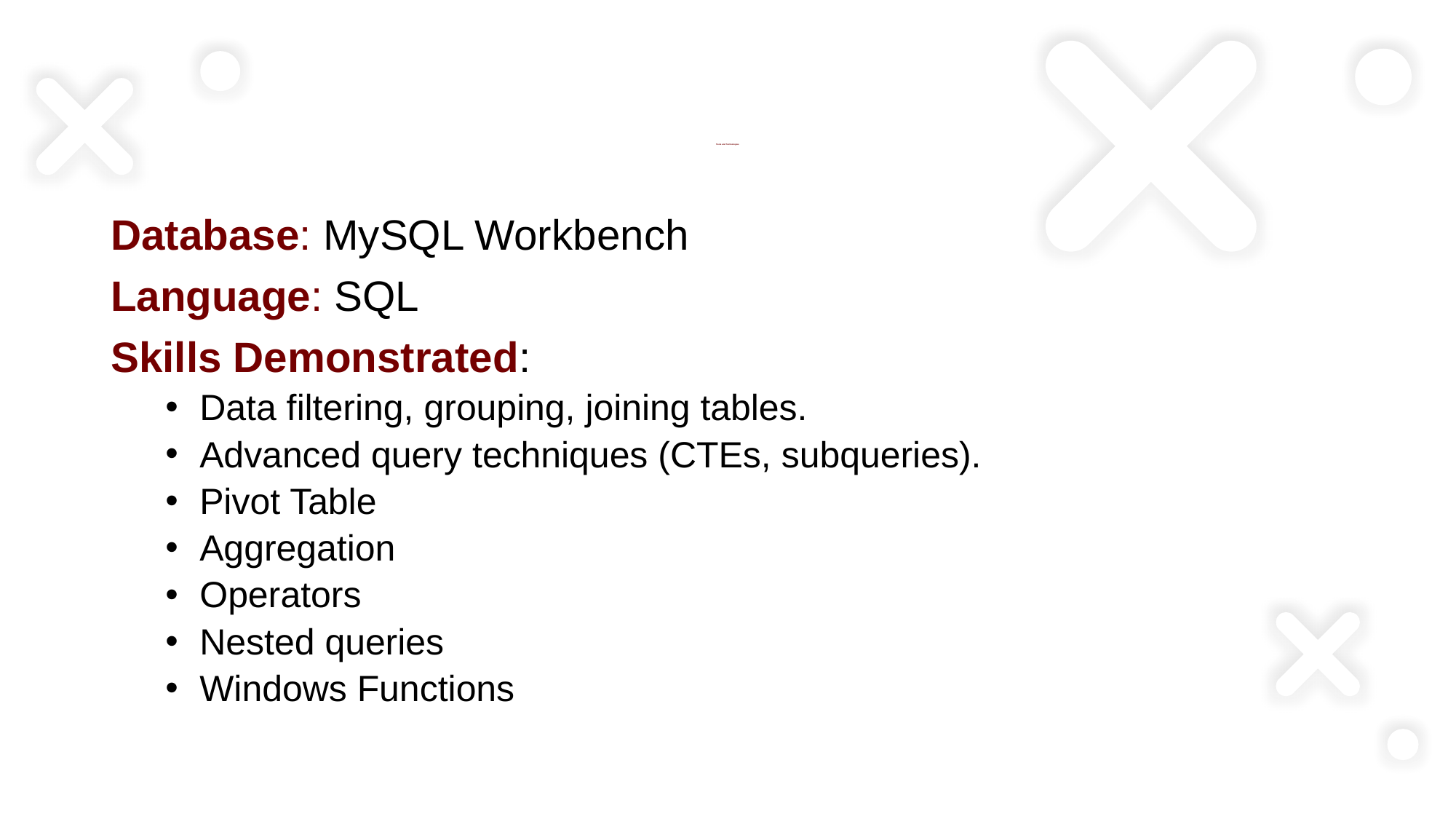

# Tools and Technologies

Database: MySQL Workbench
Language: SQL
Skills Demonstrated:
Data filtering, grouping, joining tables.
Advanced query techniques (CTEs, subqueries).
Pivot Table
Aggregation
Operators
Nested queries
Windows Functions